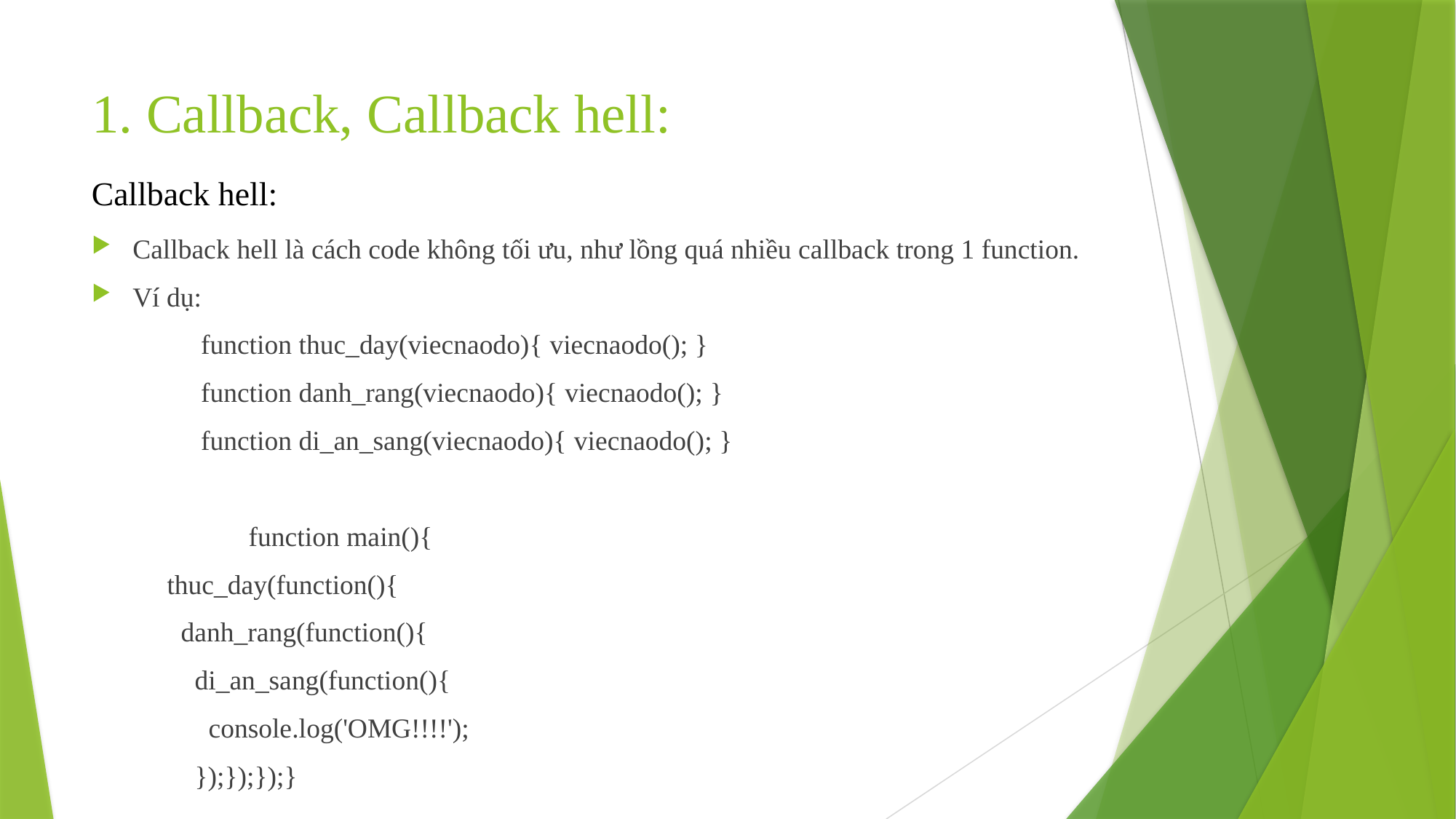

# 1. Callback, Callback hell:
Callback hell:
Callback hell là cách code không tối ưu, như lồng quá nhiều callback trong 1 function.
Ví dụ:
	function thuc_day(viecnaodo){ viecnaodo(); }
	function danh_rang(viecnaodo){ viecnaodo(); }
	function di_an_sang(viecnaodo){ viecnaodo(); }

	function main(){
    thuc_day(function(){
      danh_rang(function(){
        di_an_sang(function(){
          console.log('OMG!!!!');
        });});});}